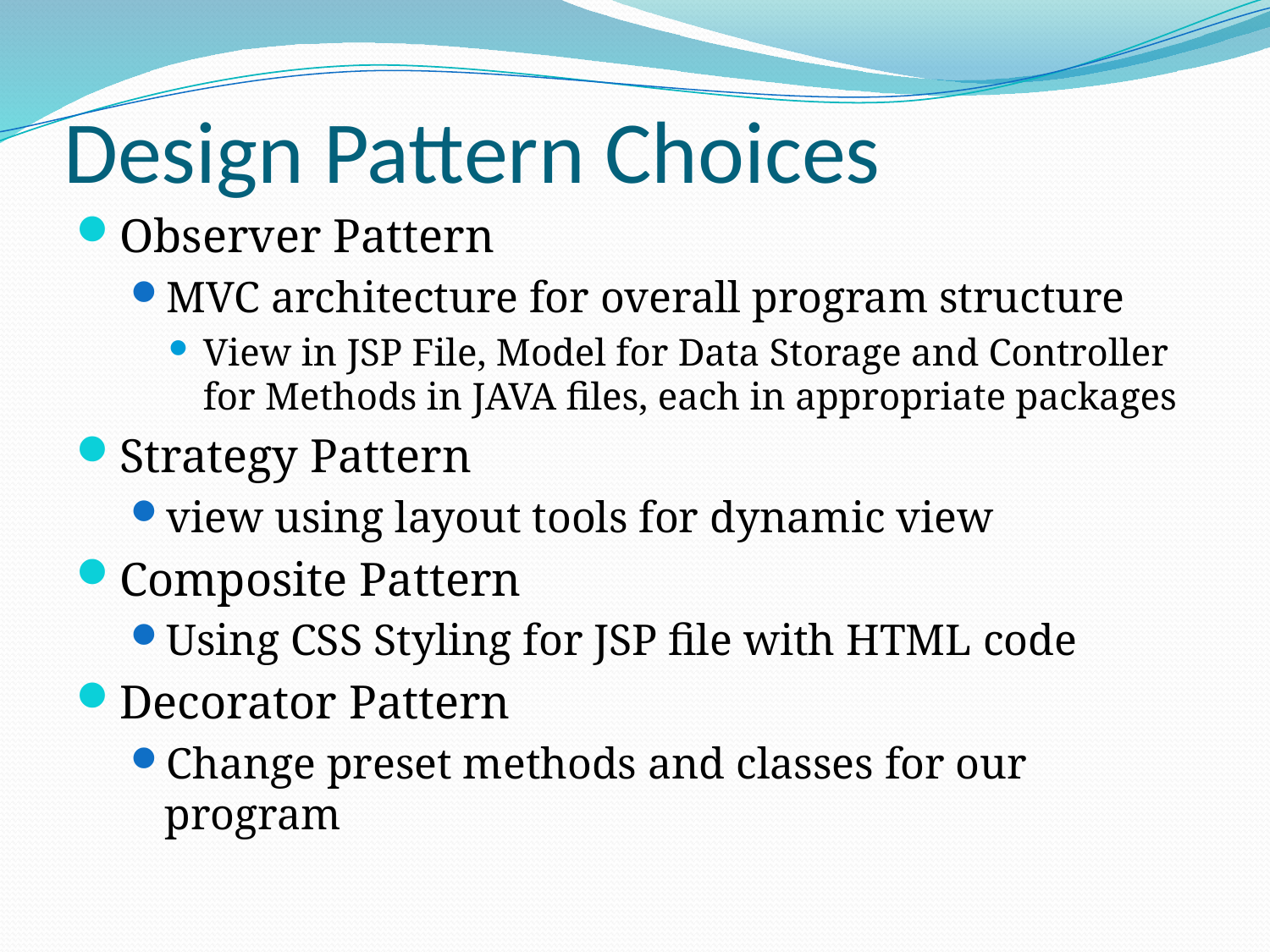

# Design Pattern Choices
Observer Pattern
MVC architecture for overall program structure
View in JSP File, Model for Data Storage and Controller for Methods in JAVA files, each in appropriate packages
Strategy Pattern
view using layout tools for dynamic view
Composite Pattern
Using CSS Styling for JSP file with HTML code
Decorator Pattern
Change preset methods and classes for our program